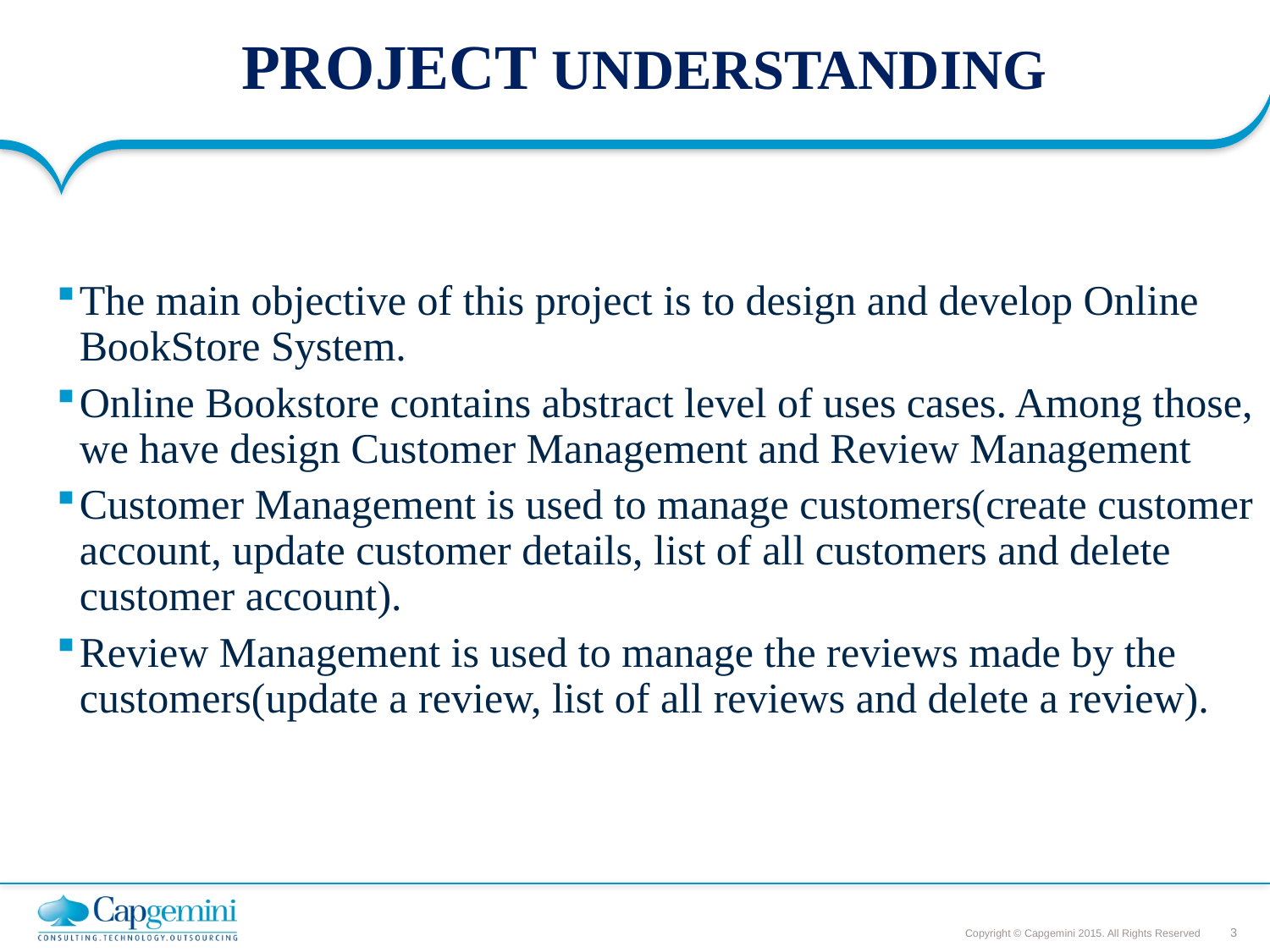

# PROJECT UNDERSTANDING

The main objective of this project is to design and develop Online BookStore System.
Online Bookstore contains abstract level of uses cases. Among those, we have design Customer Management and Review Management
Customer Management is used to manage customers(create customer account, update customer details, list of all customers and delete customer account).
Review Management is used to manage the reviews made by the customers(update a review, list of all reviews and delete a review).